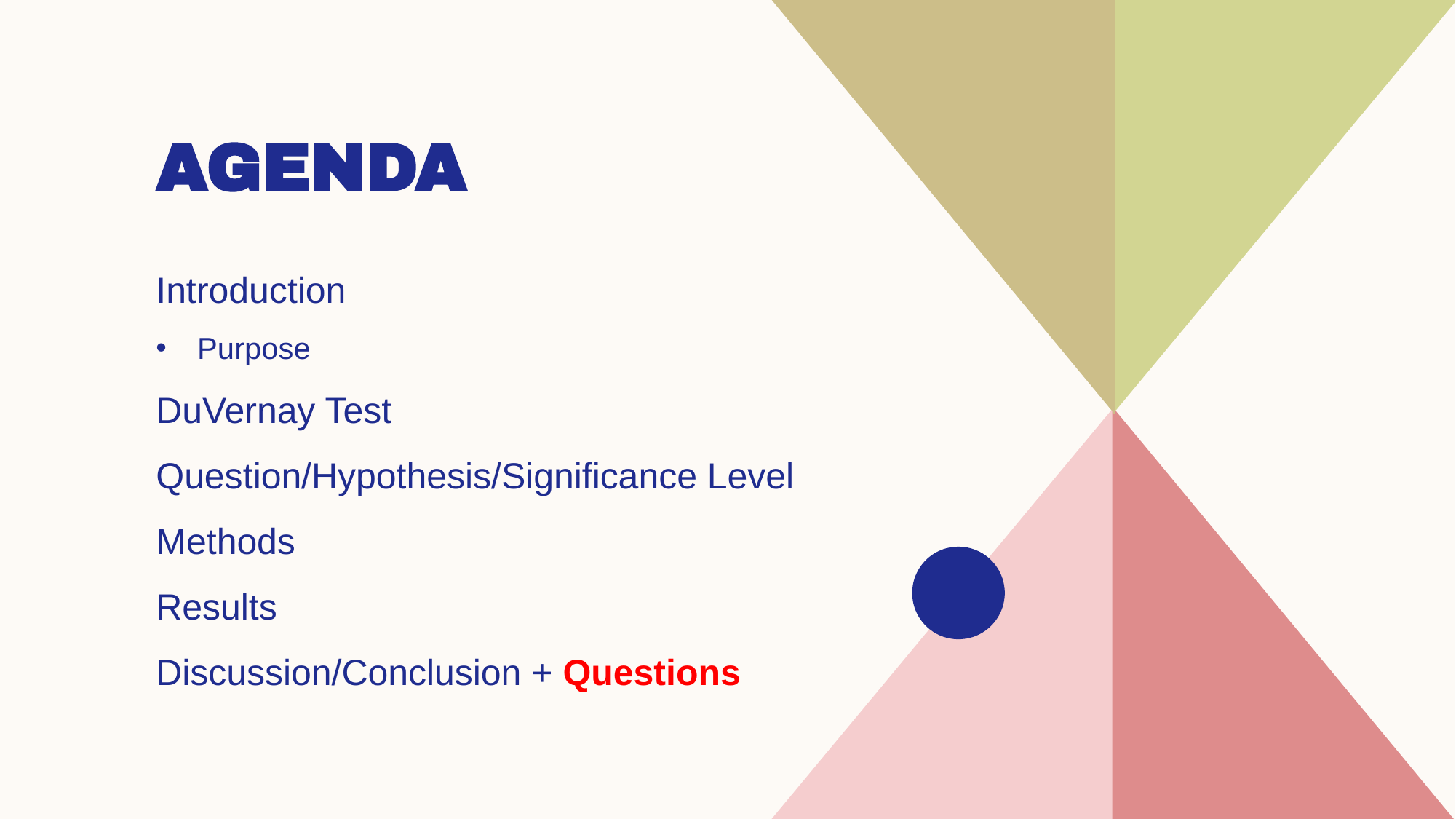

# AGENDA
Introduction​
Purpose
DuVernay Test
​Question/Hypothesis/Significance Level
Methods​
Results
Discussion/Conclusion + Questions